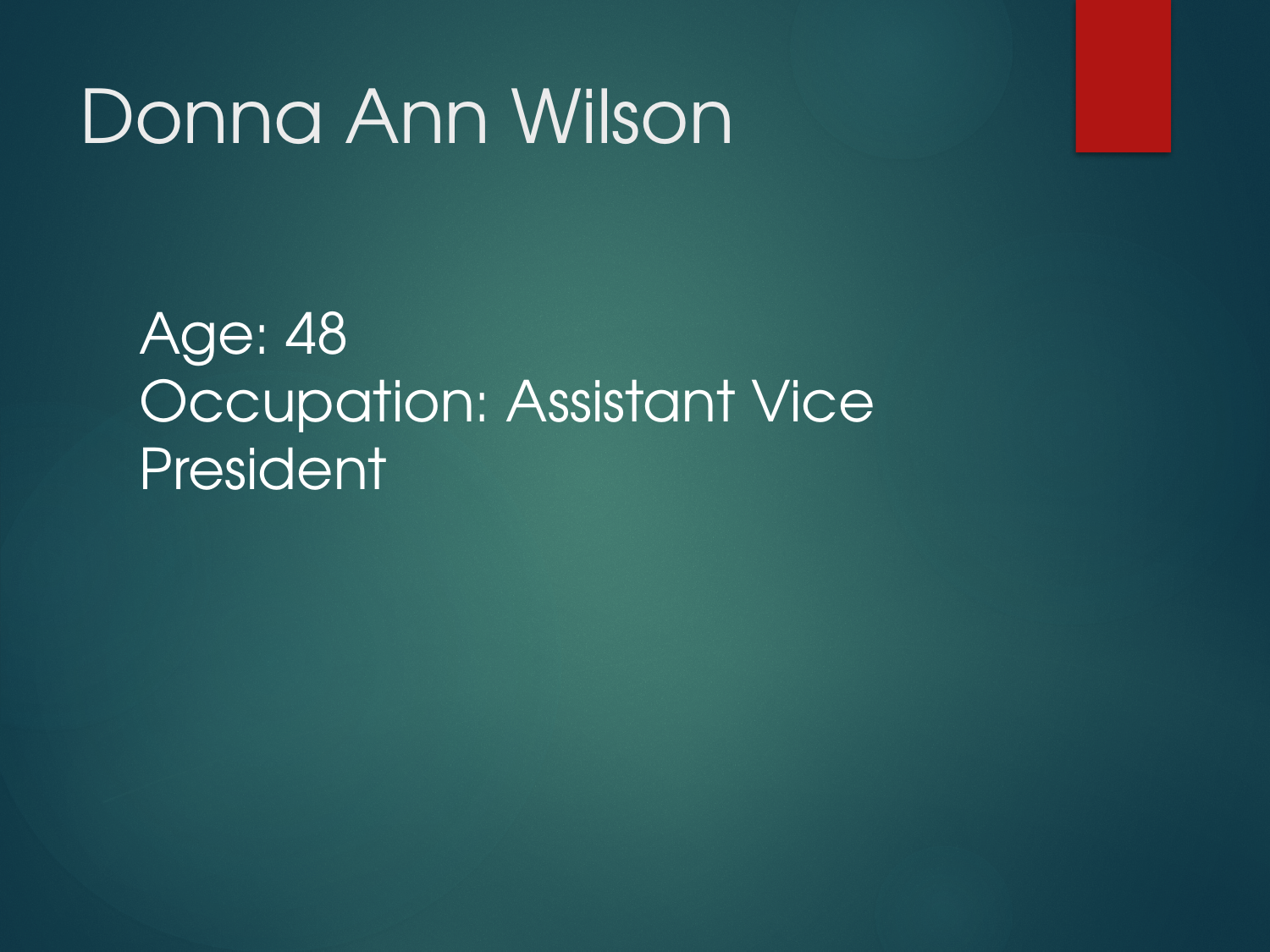

# Donna Ann Wilson

Age: 48
Occupation: Assistant Vice President